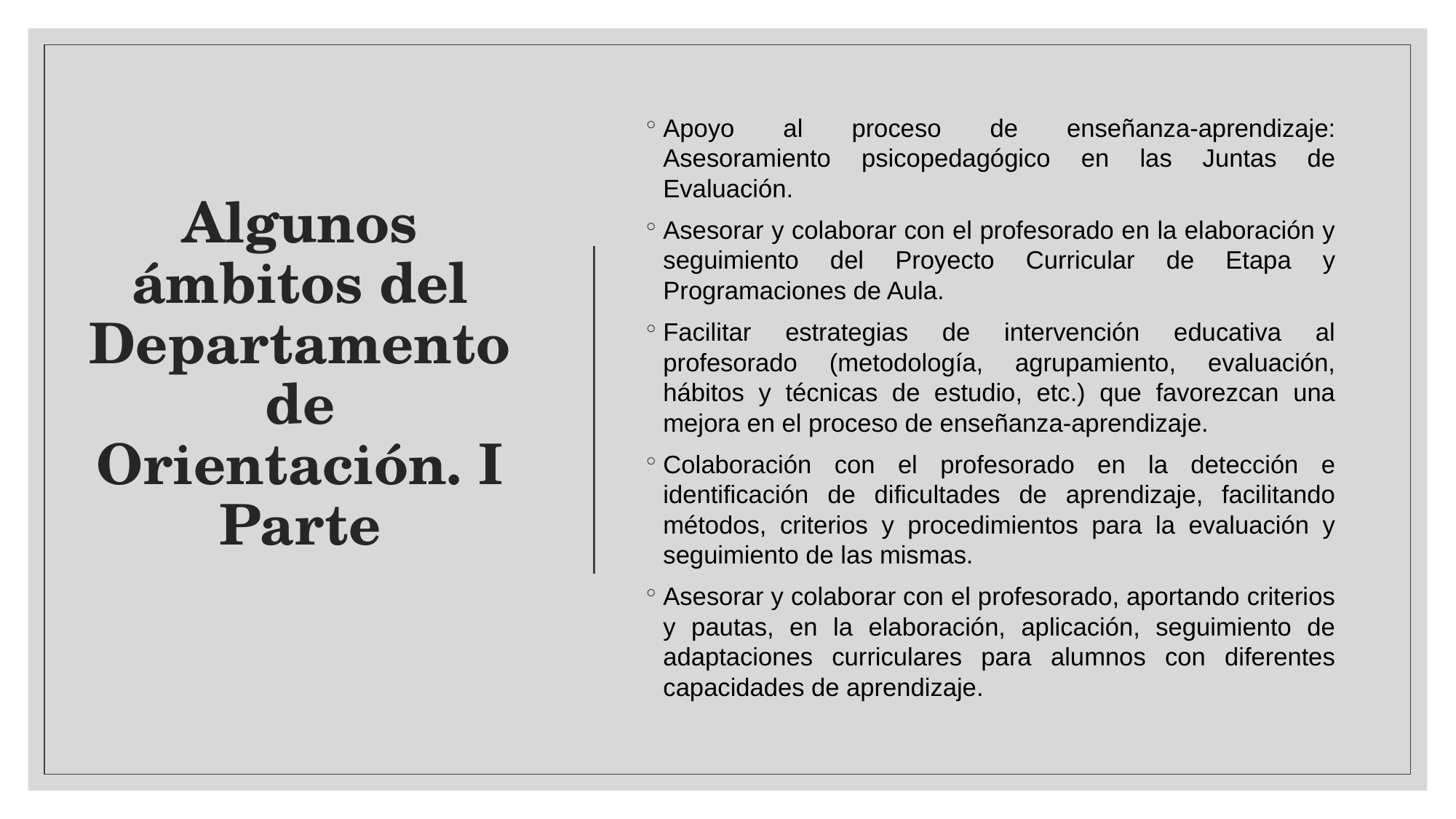

# Algunos ámbitos del Departamento de Orientación. I Parte
Apoyo al proceso de enseñanza-aprendizaje: Asesoramiento psicopedagógico en las Juntas de Evaluación.
Asesorar y colaborar con el profesorado en la elaboración y seguimiento del Proyecto Curricular de Etapa y Programaciones de Aula.
Facilitar estrategias de intervención educativa al profesorado (metodología, agrupamiento, evaluación, hábitos y técnicas de estudio, etc.) que favorezcan una mejora en el proceso de enseñanza-aprendizaje.
Colaboración con el profesorado en la detección e identificación de dificultades de aprendizaje, facilitando métodos, criterios y procedimientos para la evaluación y seguimiento de las mismas.
Asesorar y colaborar con el profesorado, aportando criterios y pautas, en la elaboración, aplicación, seguimiento de adaptaciones curriculares para alumnos con diferentes capacidades de aprendizaje.